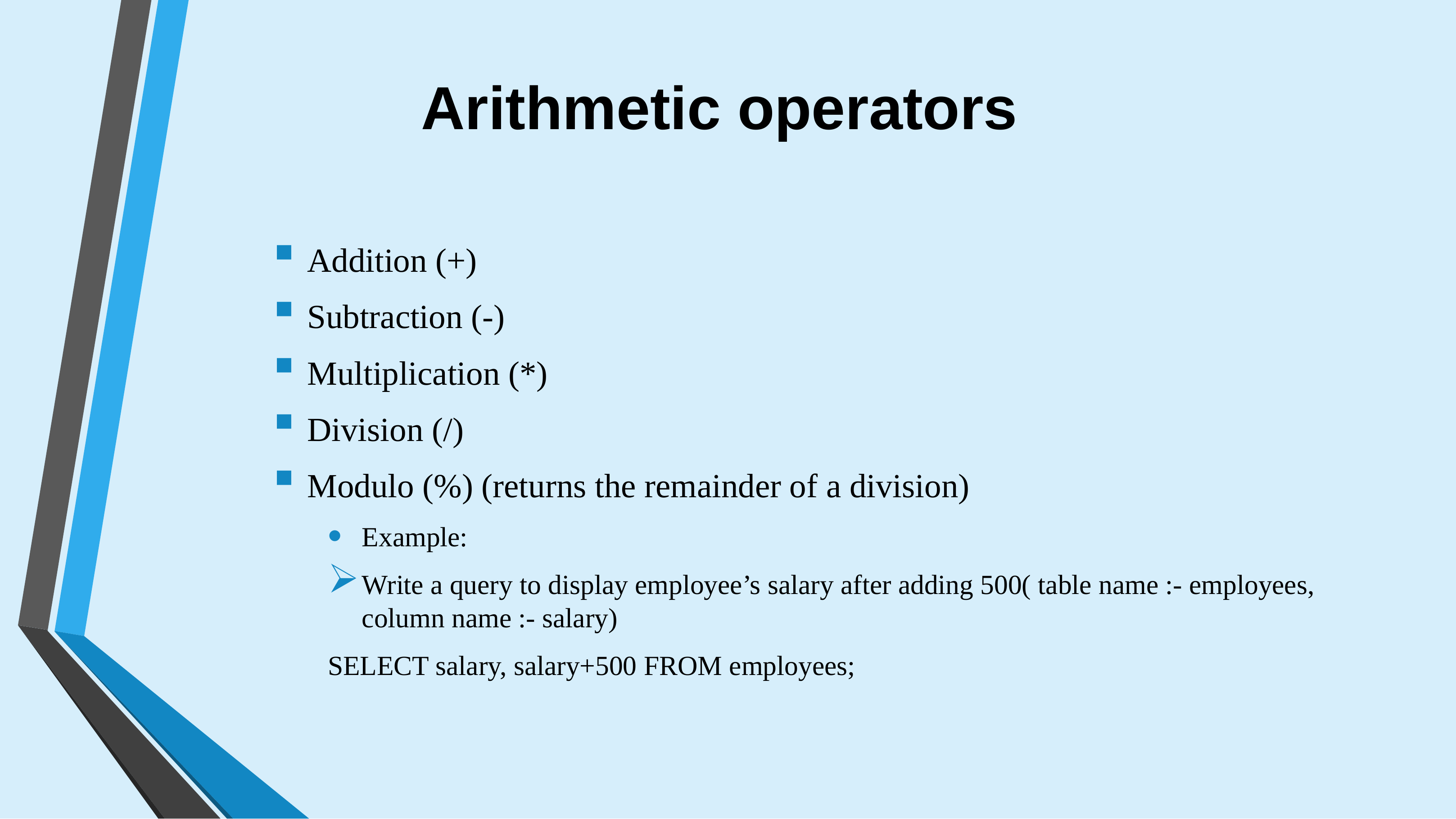

# Arithmetic operators
Addition (+)
Subtraction (-)
Multiplication (*)
Division (/)
Modulo (%) (returns the remainder of a division)
Example:
Write a query to display employee’s salary after adding 500( table name :- employees, column name :- salary)
SELECT salary, salary+500 FROM employees;